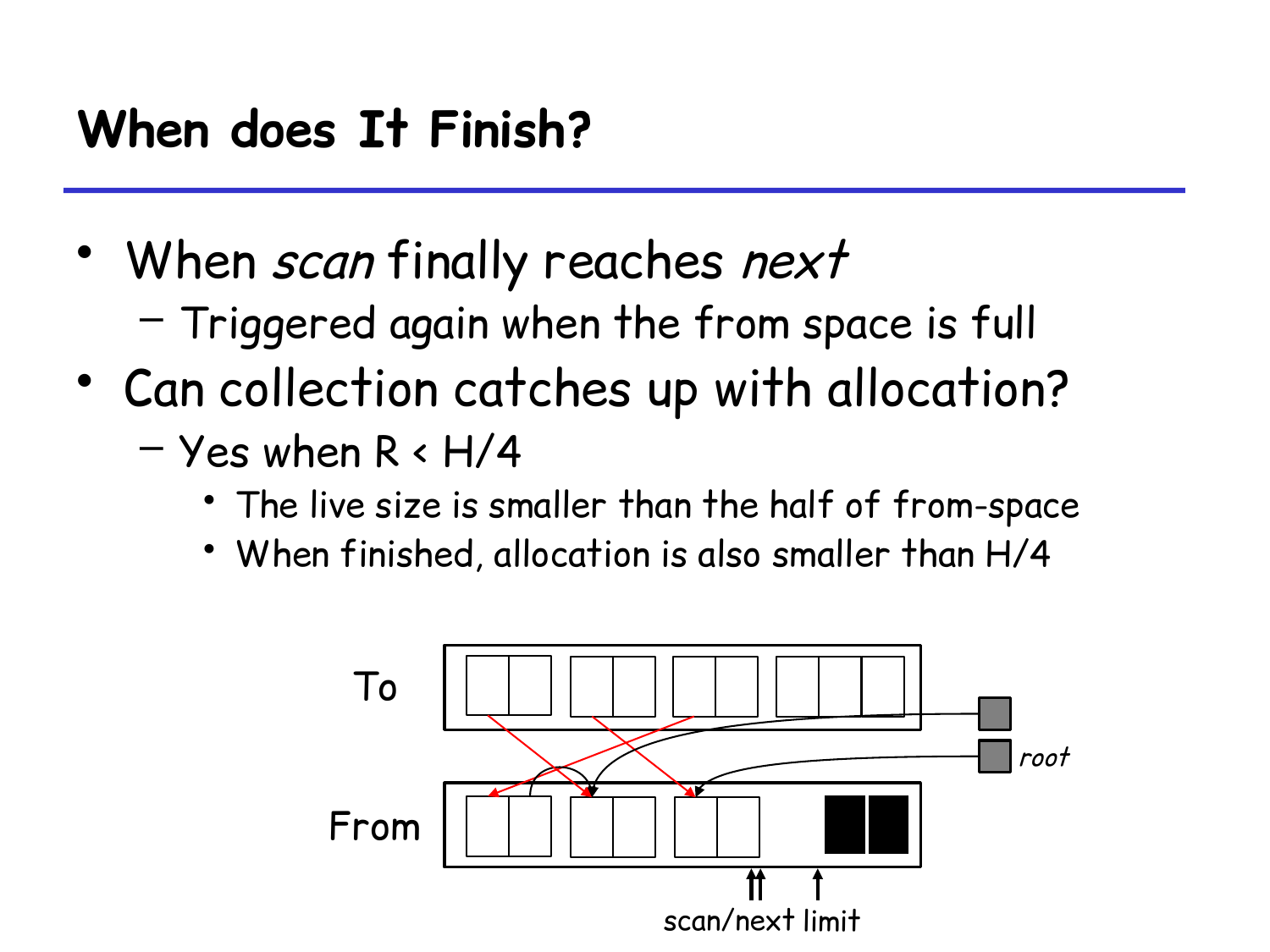

# When does It Finish?
When scan finally reaches next
Triggered again when the from space is full
Can collection catches up with allocation?
Yes when R < H/4
The live size is smaller than the half of from-space
When finished, allocation is also smaller than H/4

To

root

From

61
scan/next
limit